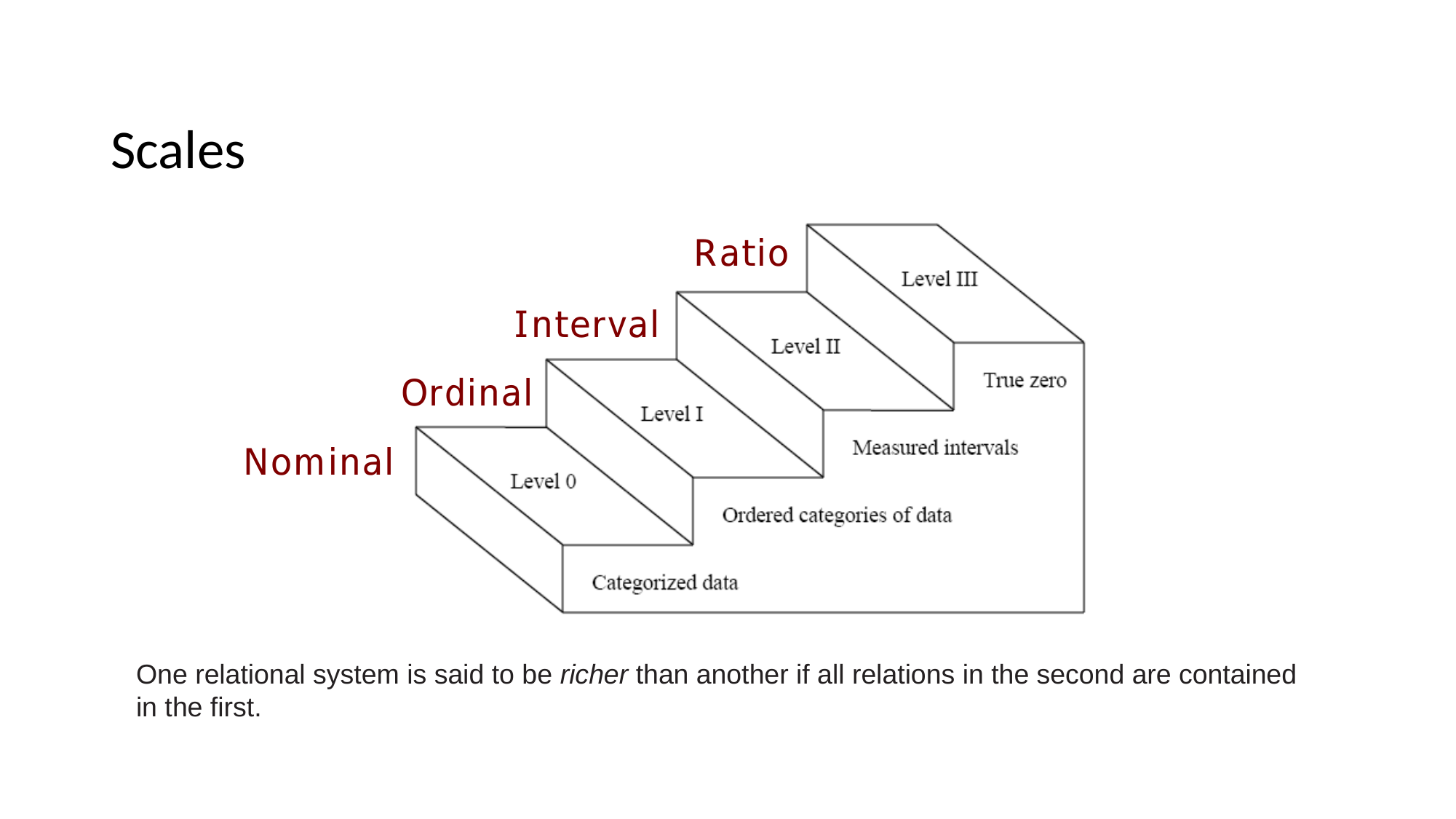

# Scales

Ratio
Interval  Ordinal
Nominal
One relational system is said to be richer than another if all relations in the second are contained in the first.